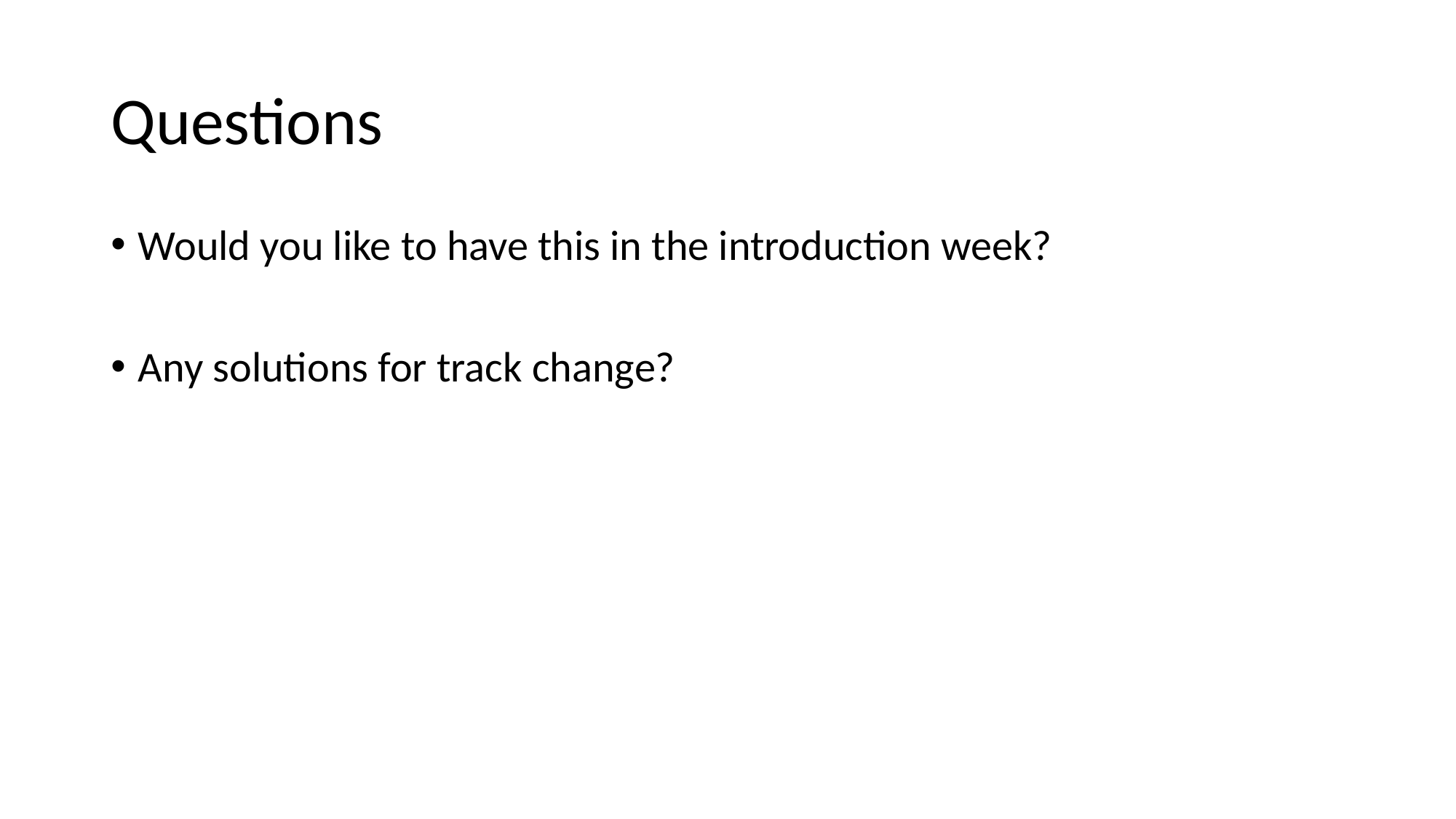

# Questions
Would you like to have this in the introduction week?

Any solutions for track change?